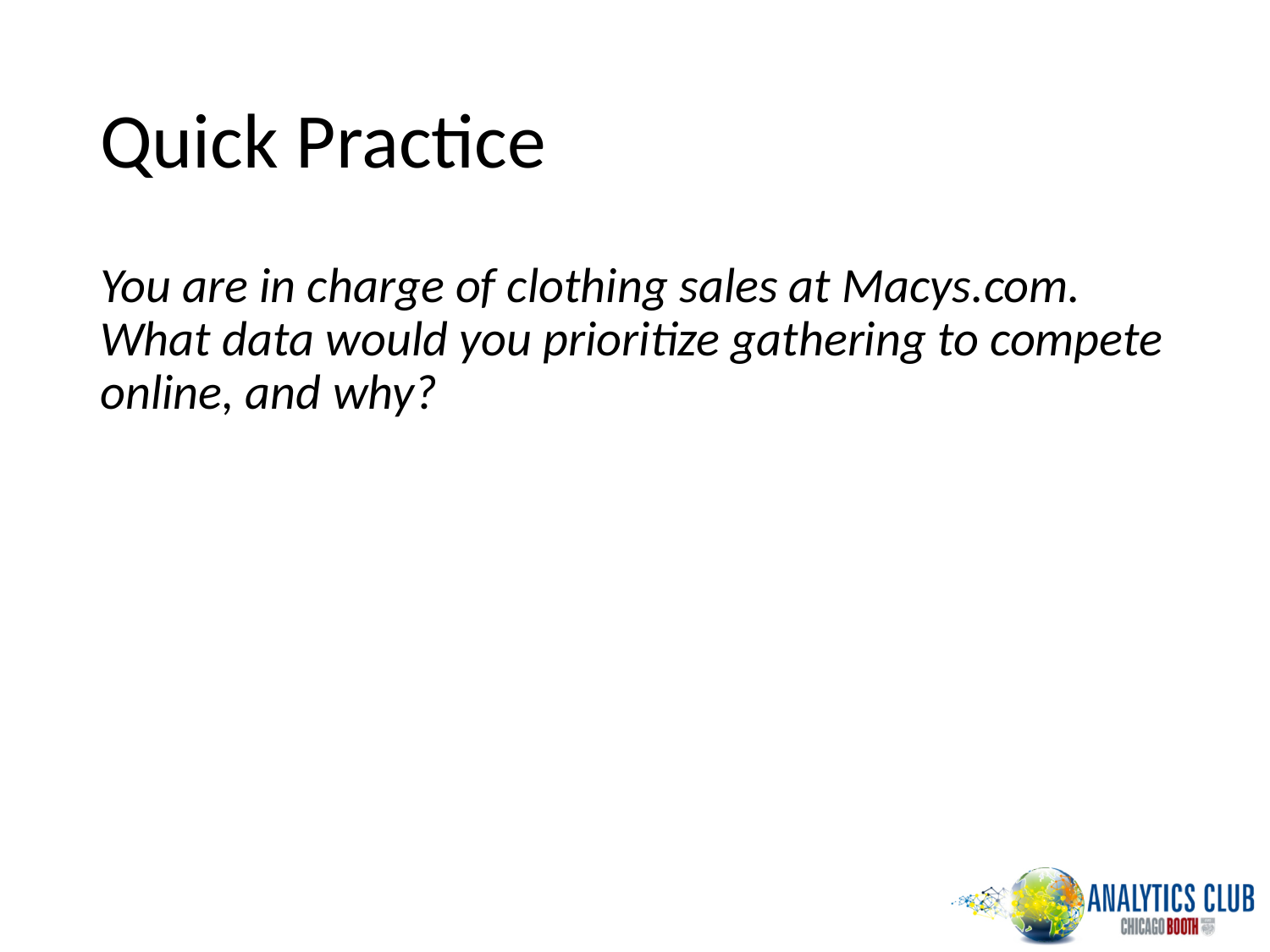

# Quick Practice
You are in charge of clothing sales at Macys.com. What data would you prioritize gathering to compete online, and why?